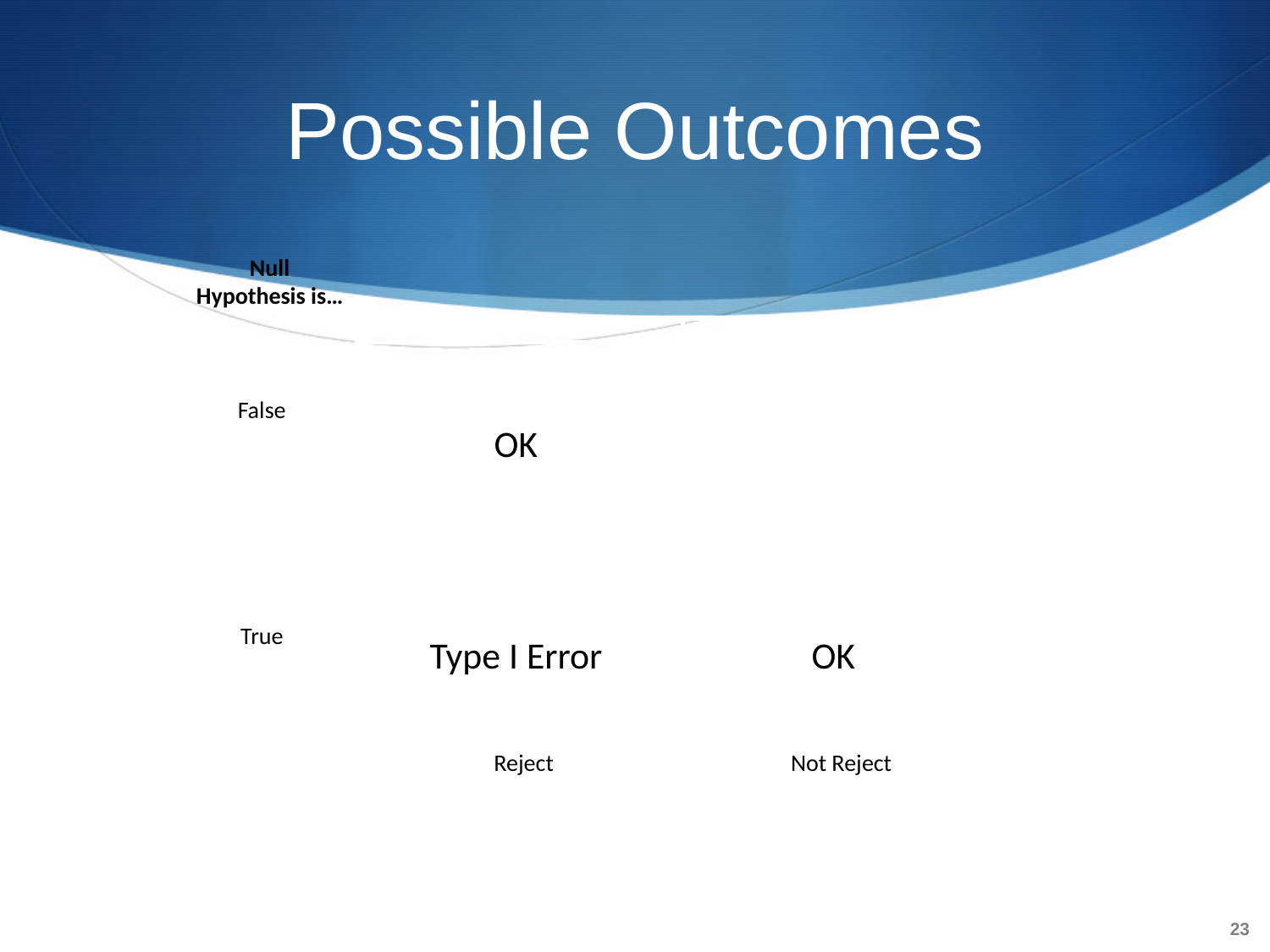

# Possible Outcomes
Null Hypothesis is…
| OK | Type II Error |
| --- | --- |
| Type I Error | OK |
| OK | Type II Error |
| --- | --- |
| Type I Error | OK |

False
True
Reject
Not Reject
23